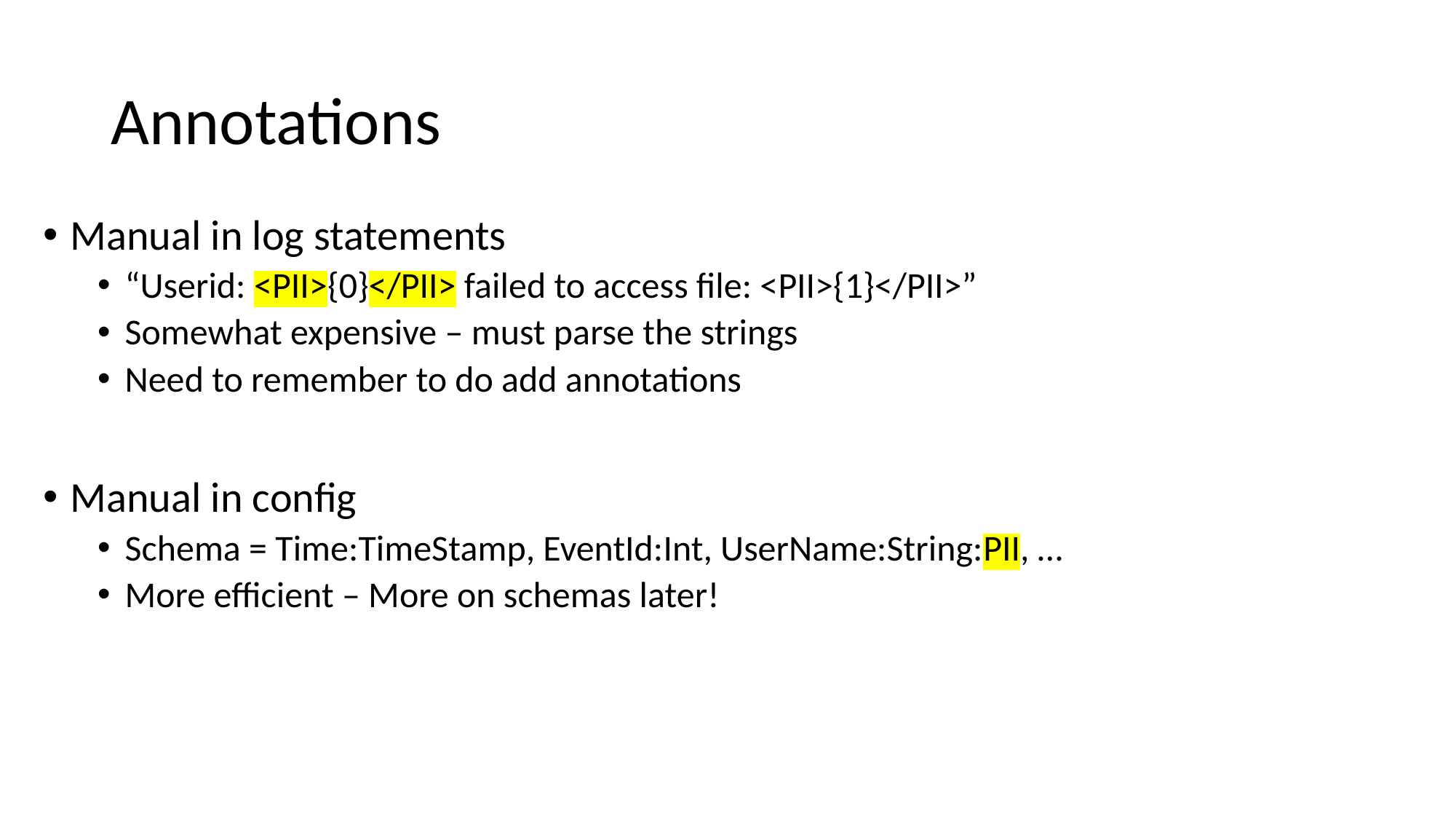

# Annotations

Manual in log statements
“Userid: <PII>{0}</PII> failed to access file: <PII>{1}</PII>”
Somewhat expensive – must parse the strings
Need to remember to do add annotations

Manual in config
Schema = Time:TimeStamp, EventId:Int, UserName:String:PII, …
More efficient – More on schemas later!